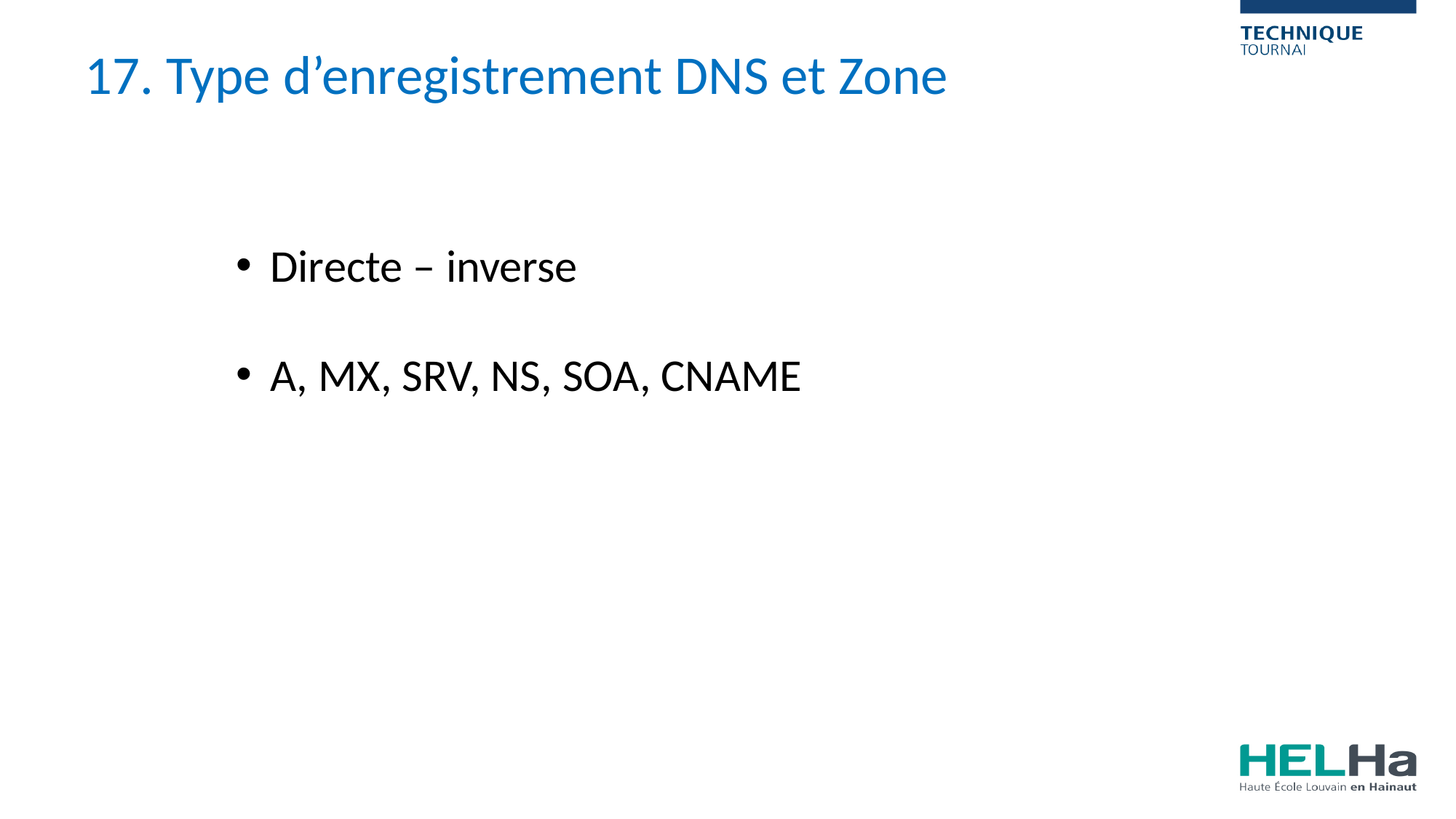

17. Type d’enregistrement DNS et Zone
Directe – inverse

A, MX, SRV, NS, SOA, CNAME